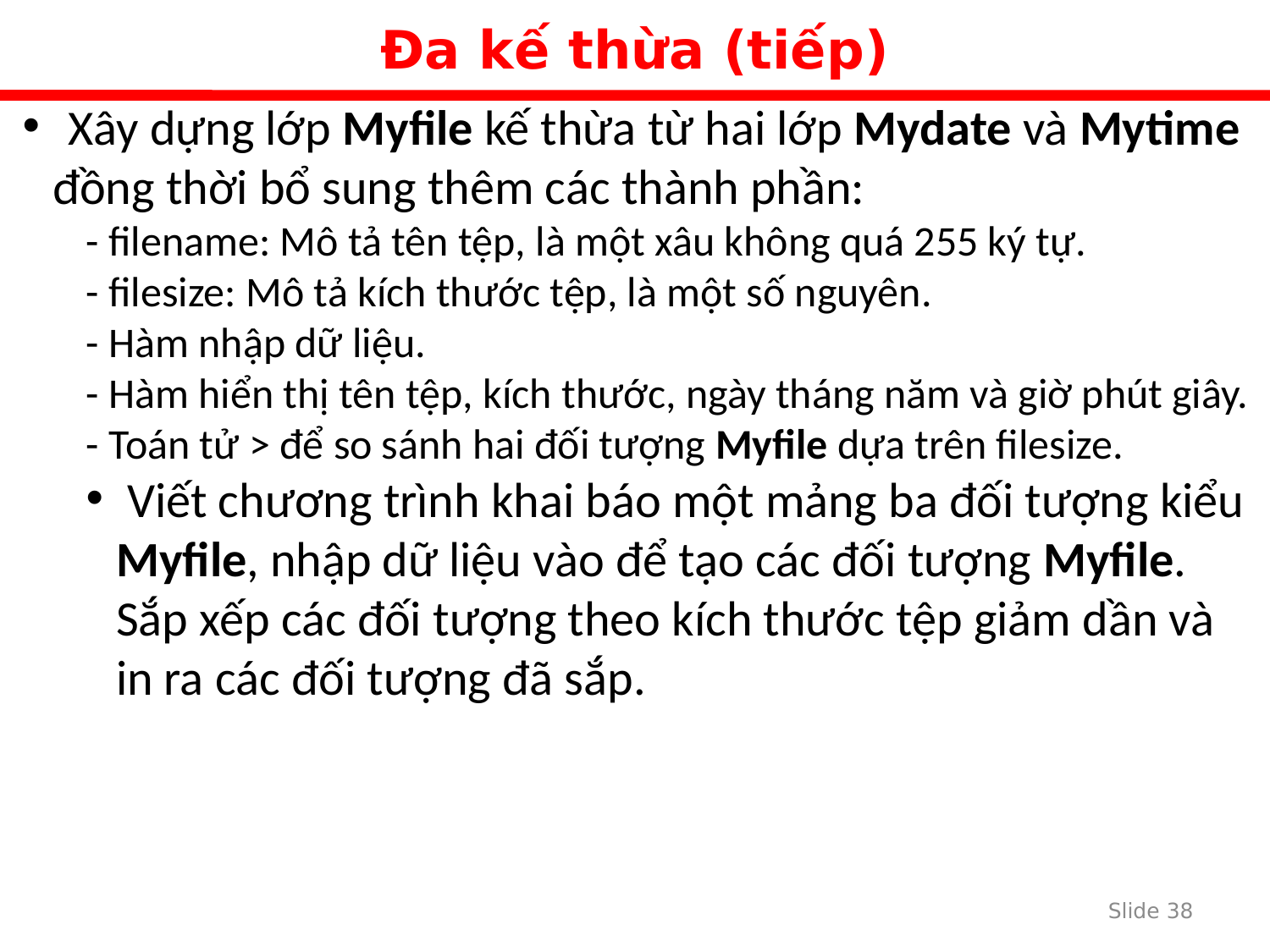

Đa kế thừa (tiếp)
 Xây dựng lớp Myfile kế thừa từ hai lớp Mydate và Mytime đồng thời bổ sung thêm các thành phần:
- filename: Mô tả tên tệp, là một xâu không quá 255 ký tự.
- filesize: Mô tả kích thước tệp, là một số nguyên.
- Hàm nhập dữ liệu.
- Hàm hiển thị tên tệp, kích thước, ngày tháng năm và giờ phút giây.
- Toán tử > để so sánh hai đối tượng Myfile dựa trên filesize.
 Viết chương trình khai báo một mảng ba đối tượng kiểu Myfile, nhập dữ liệu vào để tạo các đối tượng Myfile. Sắp xếp các đối tượng theo kích thước tệp giảm dần và in ra các đối tượng đã sắp.

Slide 38